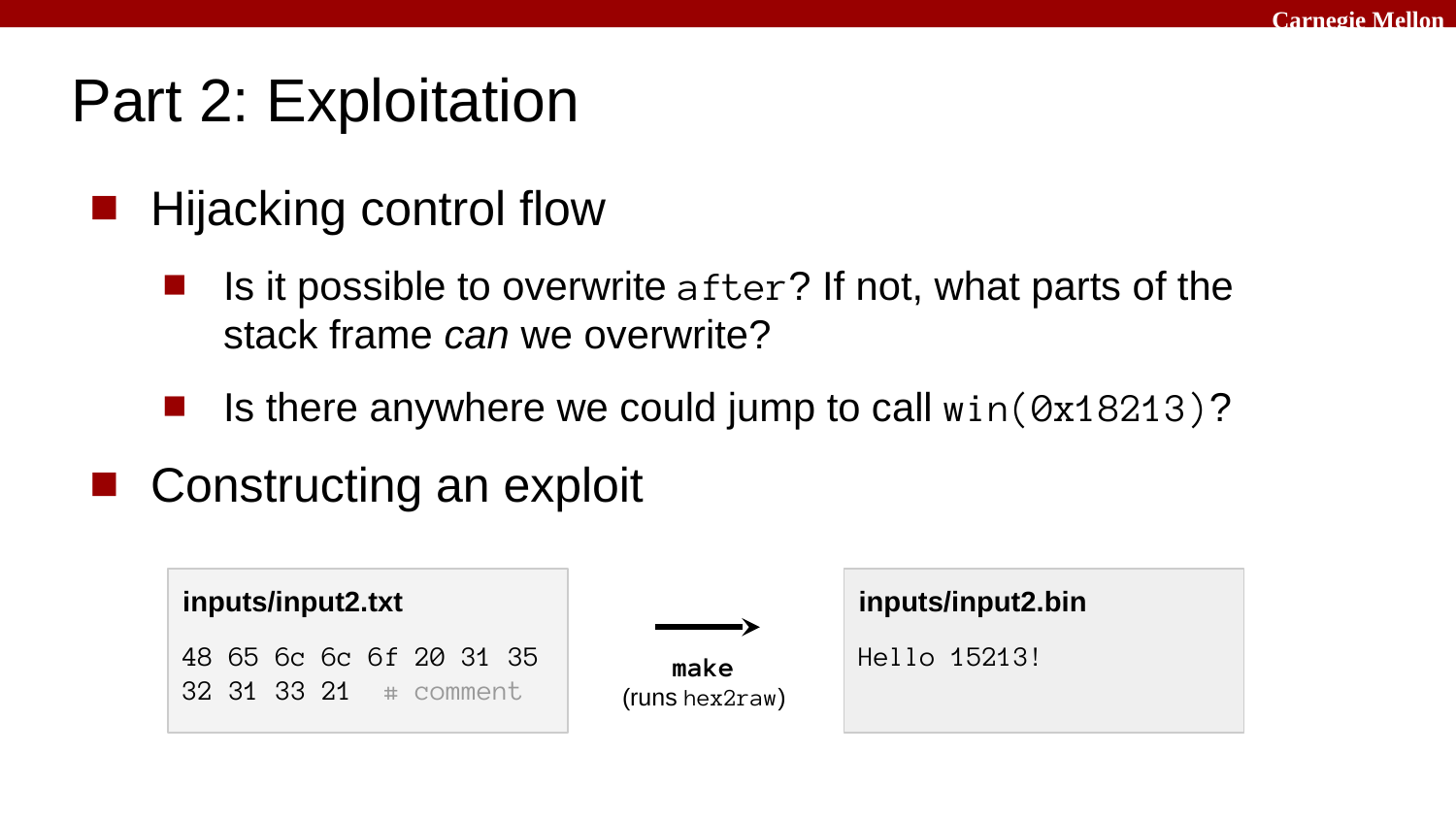

# Part 2: Exploitation
Hijacking control flow
Is it possible to overwrite after? If not, what parts of the stack frame can we overwrite?
Is there anywhere we could jump to call win(0x18213)?
Constructing an exploit
inputs/input2.txt
48 65 6c 6c 6f 20 31 35
32 31 33 21  # comment
inputs/input2.bin
Hello 15213!
make
(runs hex2raw)